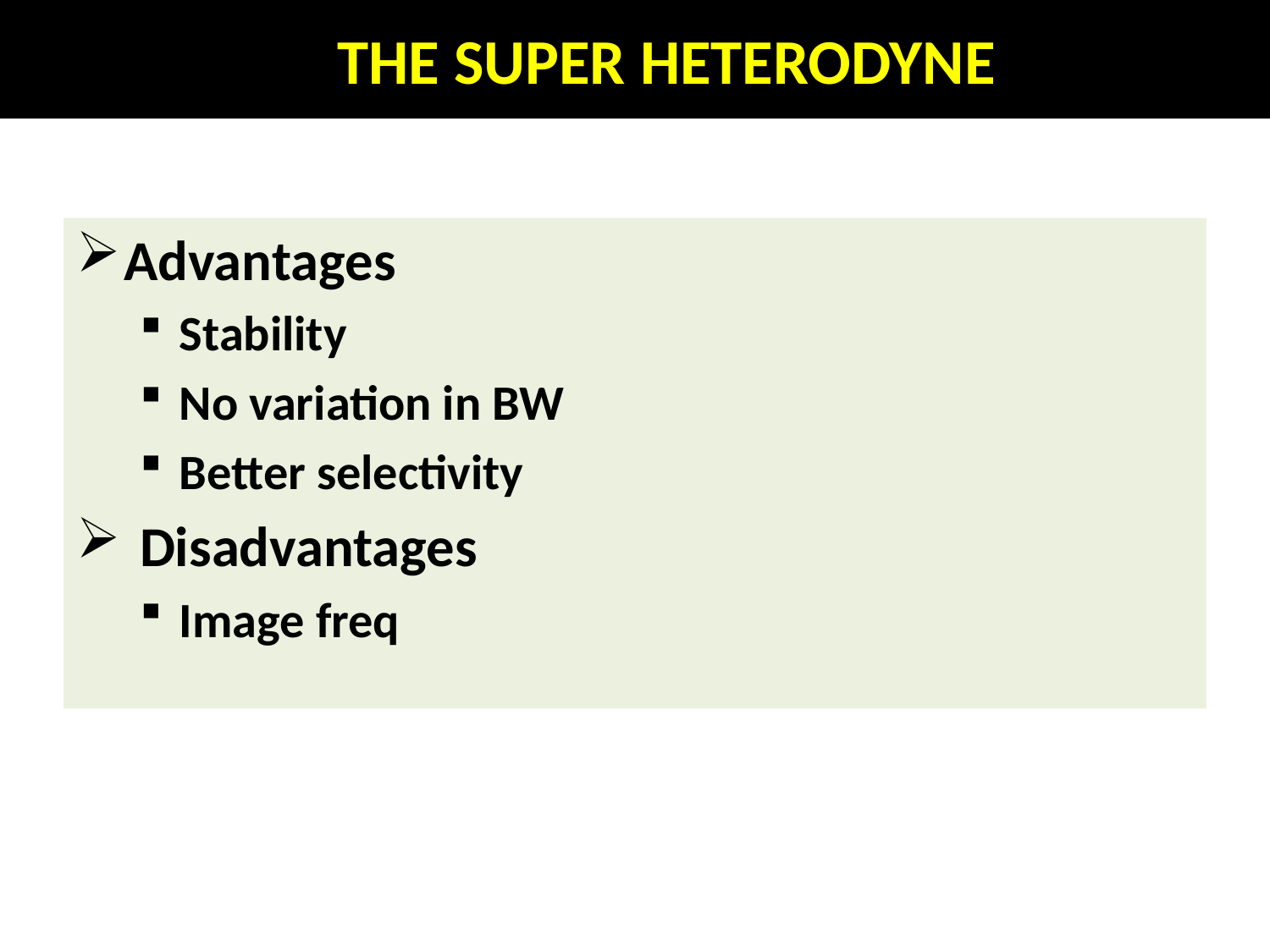

THE SUPER HETERODYNE
Advantages
Stability
No variation in BW
Better selectivity
Disadvantages
Image freq